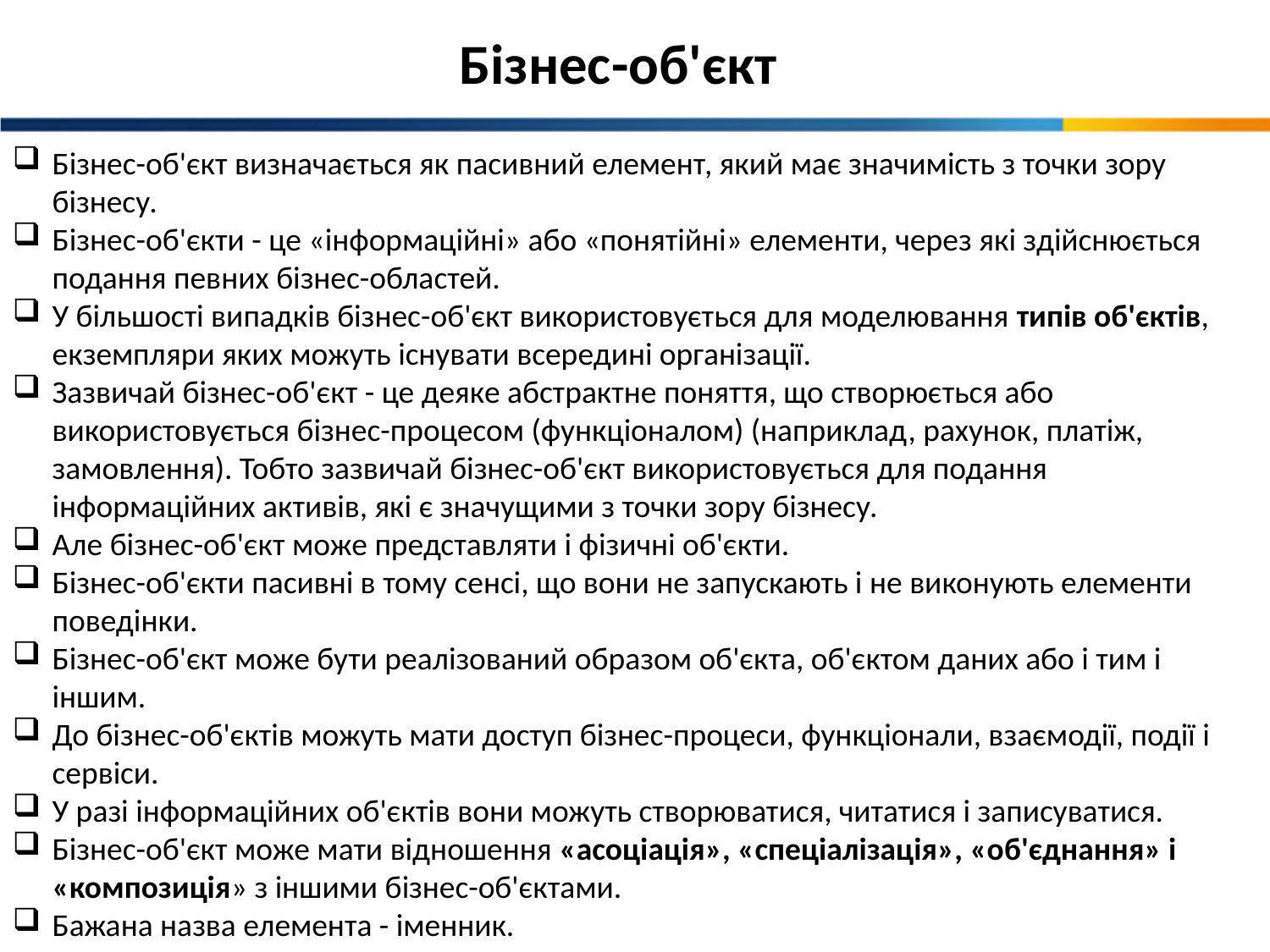

Бізнес-об'єкт
Бізнес-об'єкт визначається як пасивний елемент, який має значимість з точки зору бізнесу.
Бізнес-об'єкти - це «інформаційні» або «понятійні» елементи, через які здійснюється подання певних бізнес-областей.
У більшості випадків бізнес-об'єкт використовується для моделювання типів об'єктів, екземпляри яких можуть існувати всередині організації.
Зазвичай бізнес-об'єкт - це деяке абстрактне поняття, що створюється або використовується бізнес-процесом (функціоналом) (наприклад, рахунок, платіж, замовлення). Тобто зазвичай бізнес-об'єкт використовується для подання інформаційних активів, які є значущими з точки зору бізнесу.
Але бізнес-об'єкт може представляти і фізичні об'єкти.
Бізнес-об'єкти пасивні в тому сенсі, що вони не запускають і не виконують елементи поведінки.
Бізнес-об'єкт може бути реалізований образом об'єкта, об'єктом даних або і тим і іншим.
До бізнес-об'єктів можуть мати доступ бізнес-процеси, функціонали, взаємодії, події і сервіси.
У разі інформаційних об'єктів вони можуть створюватися, читатися і записуватися.
Бізнес-об'єкт може мати відношення «асоціація», «спеціалізація», «об'єднання» і «композиція» з іншими бізнес-об'єктами.
Бажана назва елемента - іменник.
36